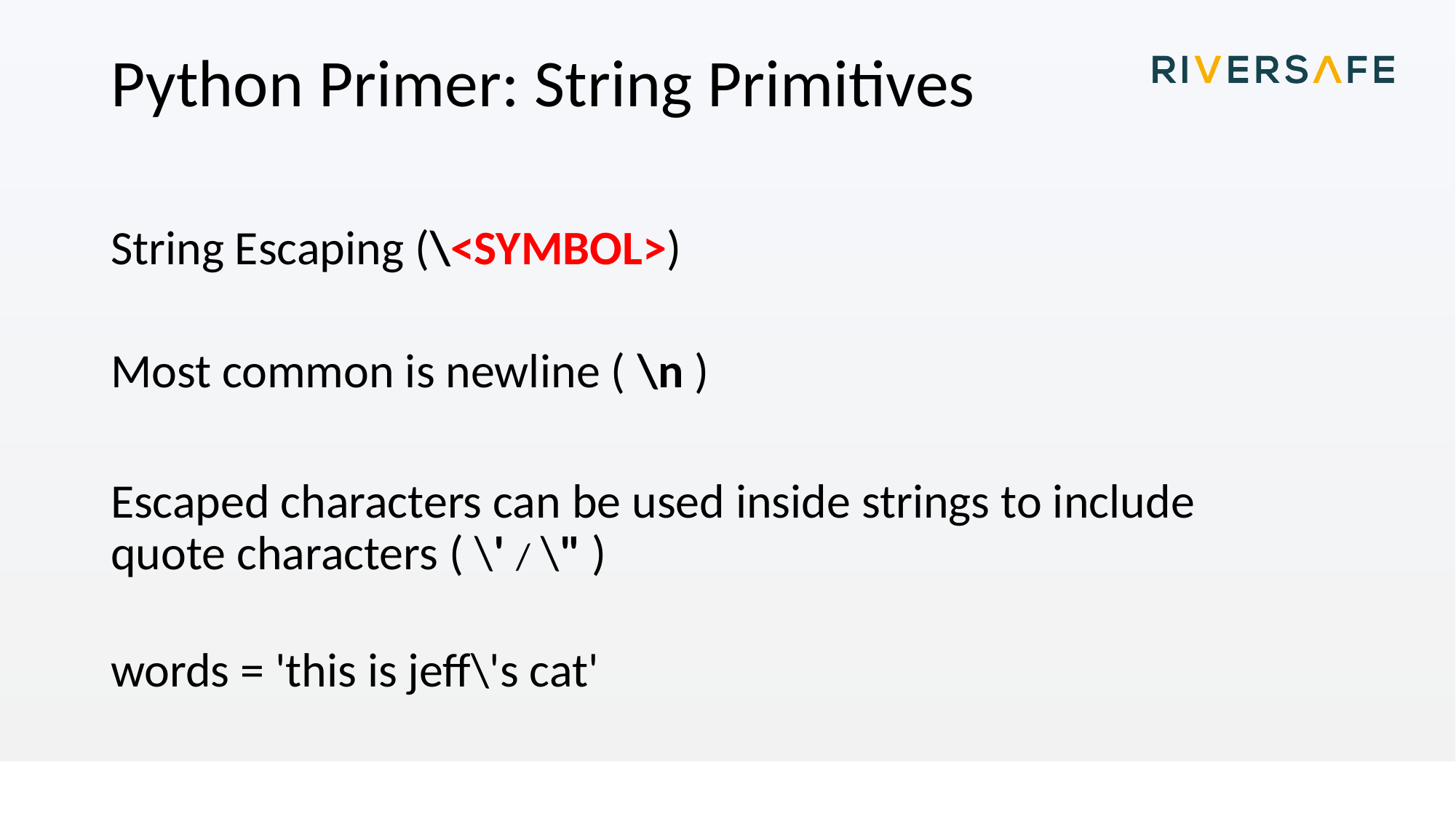

# Python Primer: String Primitives
String Escaping (\<SYMBOL>)
Most common is newline ( \n )

Escaped characters can be used inside strings to include quote characters ( \' / \" )
words = 'this is jeff\'s cat'